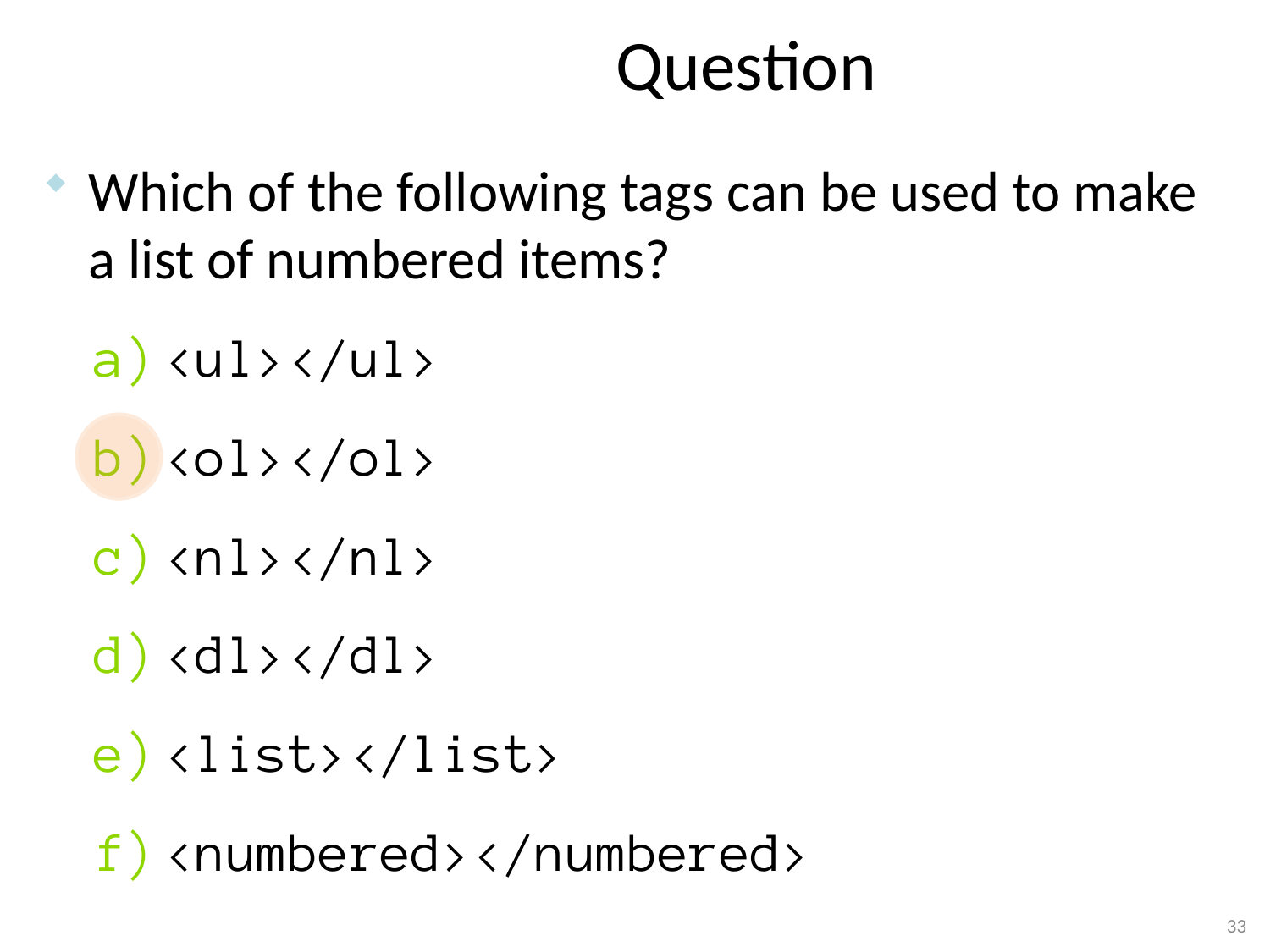

# Question
Which of the following tags can be used to make a list of numbered items?
<ul></ul>
<ol></ol>
<nl></nl>
<dl></dl>
<list></list>
<numbered></numbered>

33